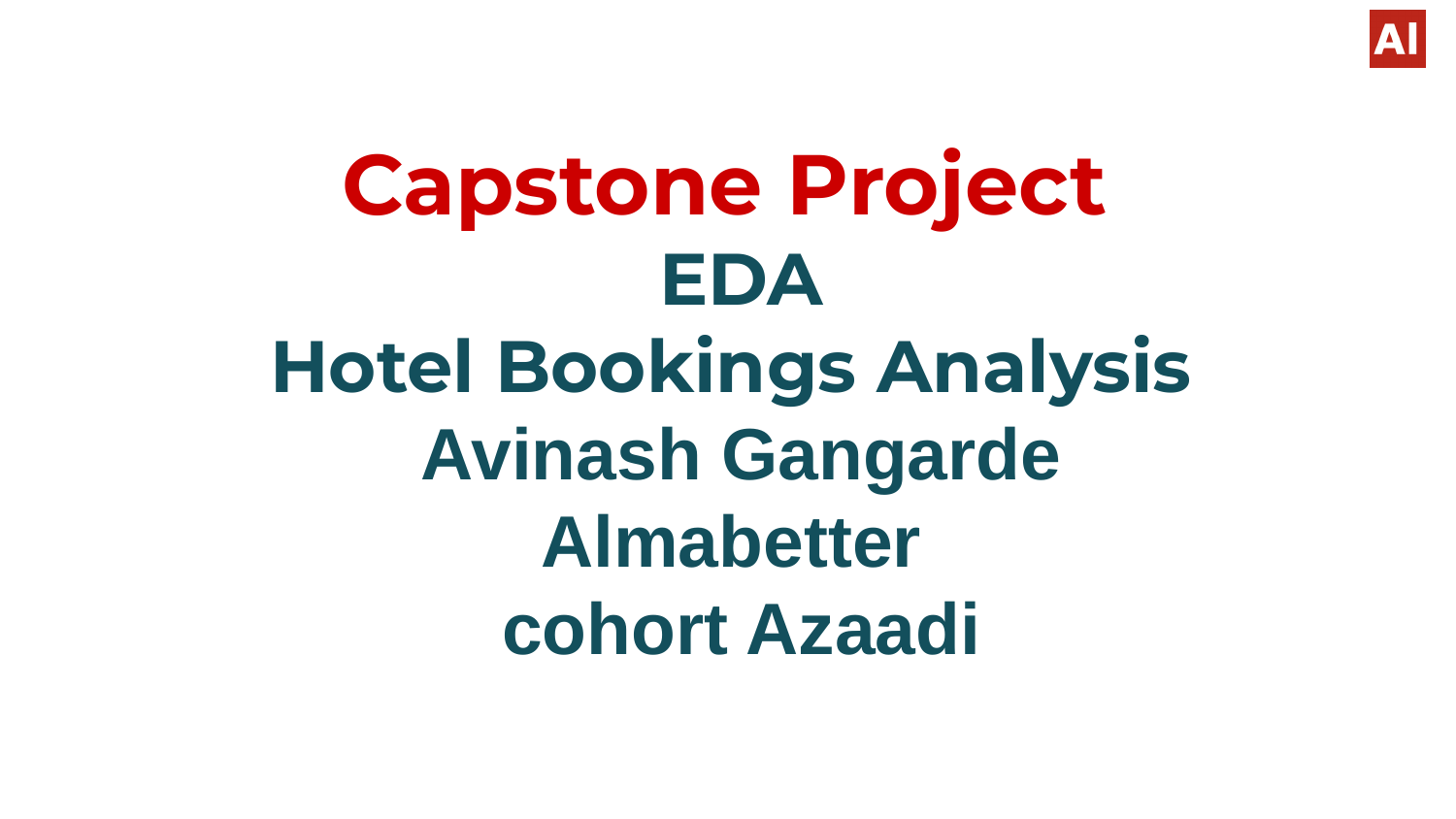

# Capstone Project
EDA
Hotel Bookings Analysis
Avinash Gangarde
Almabetter
cohort Azaadi